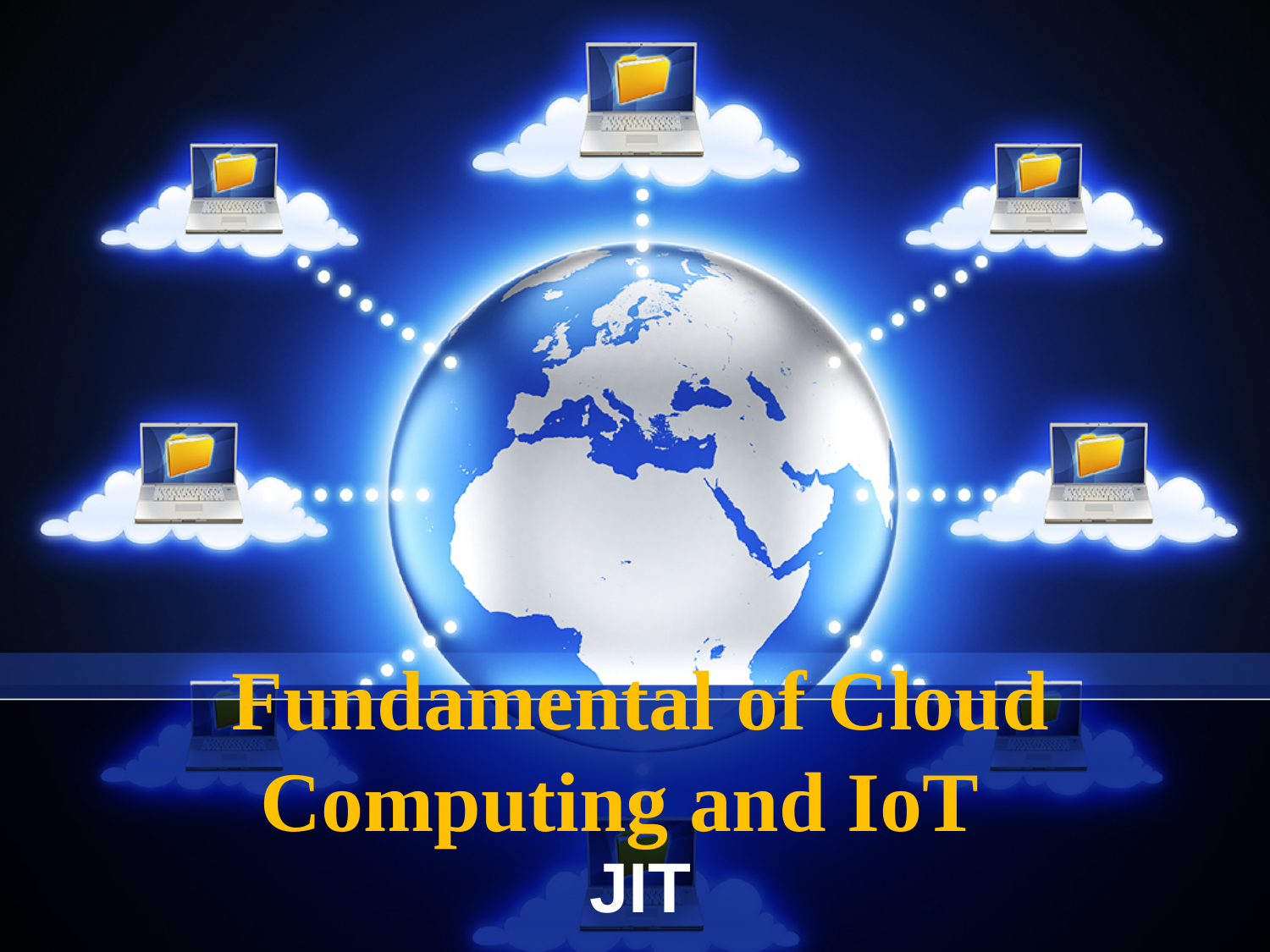

# Fundamental of Cloud Computing and IoT
JIT